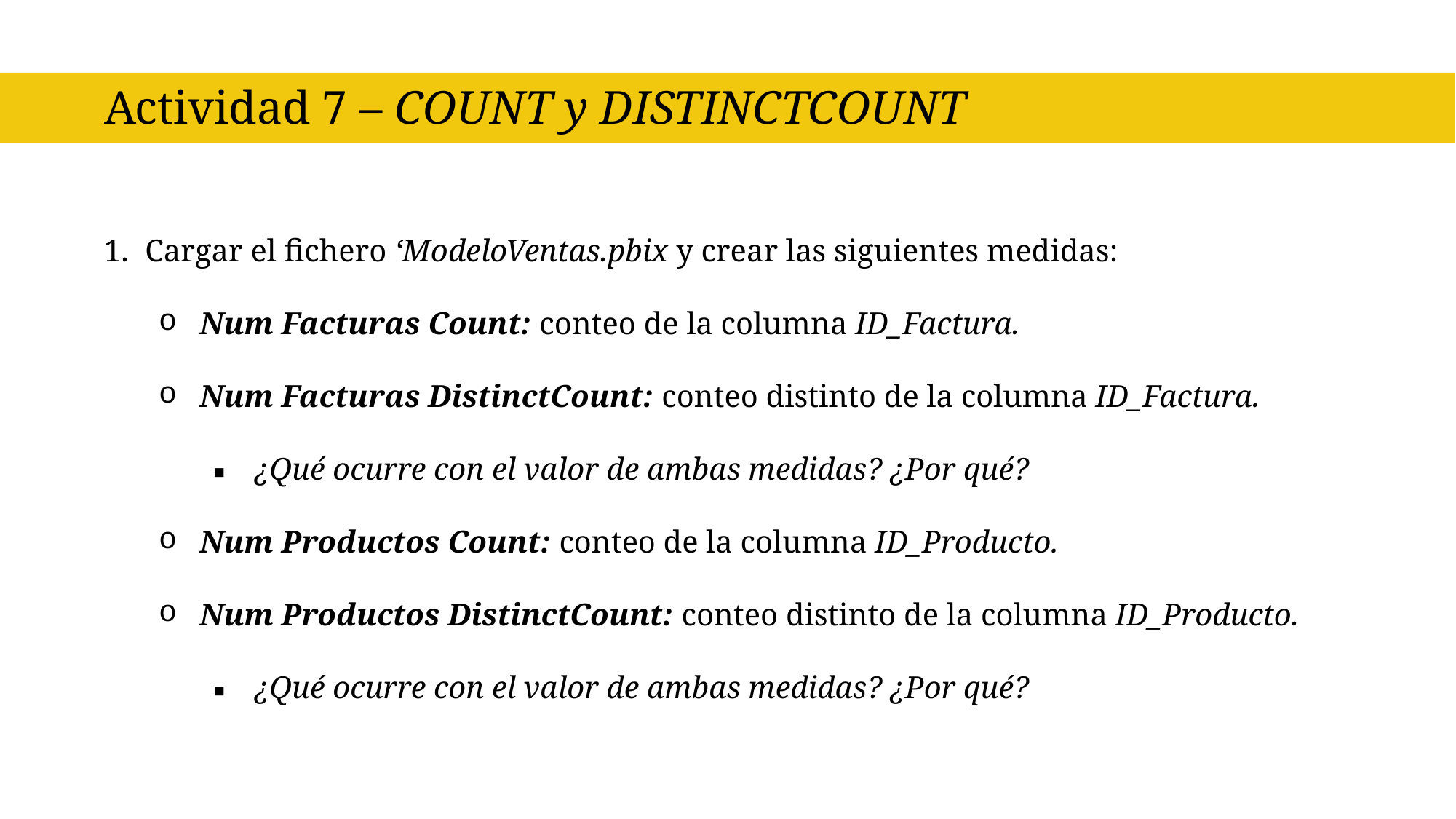

Actividad 7 – COUNT y DISTINCTCOUNT
Cargar el fichero ‘ModeloVentas.pbix y crear las siguientes medidas:

Num Facturas Count: conteo de la columna ID_Factura.

Num Facturas DistinctCount: conteo distinto de la columna ID_Factura.

¿Qué ocurre con el valor de ambas medidas? ¿Por qué?

Num Productos Count: conteo de la columna ID_Producto.

Num Productos DistinctCount: conteo distinto de la columna ID_Producto.

¿Qué ocurre con el valor de ambas medidas? ¿Por qué?